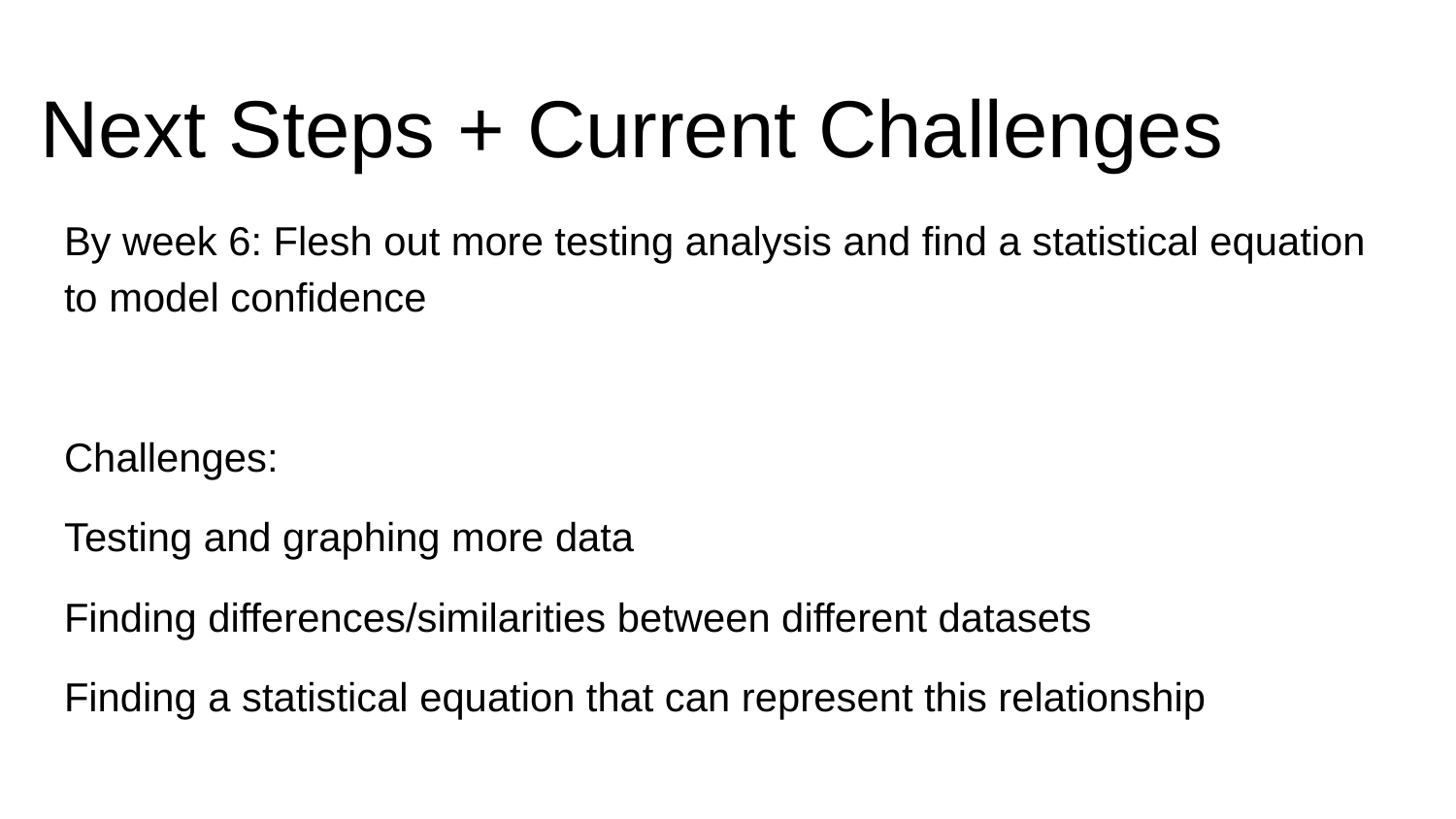

# Next Steps + Current Challenges
By week 6: Flesh out more testing analysis and find a statistical equation to model confidence

Challenges:
Testing and graphing more data
Finding differences/similarities between different datasets
Finding a statistical equation that can represent this relationship